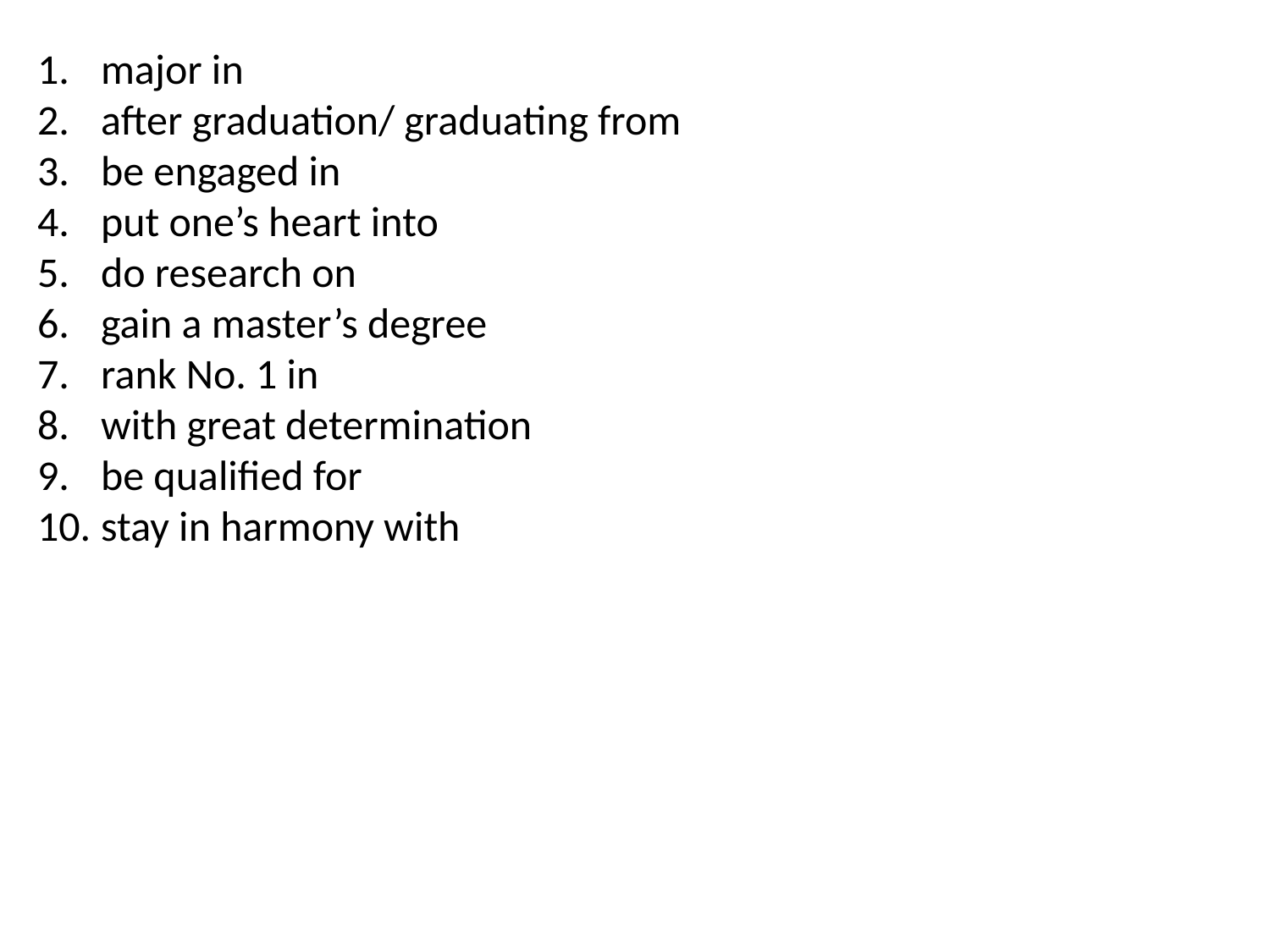

major in
after graduation/ graduating from
be engaged in
put one’s heart into
do research on
gain a master’s degree
rank No. 1 in
with great determination
be qualified for
stay in harmony with